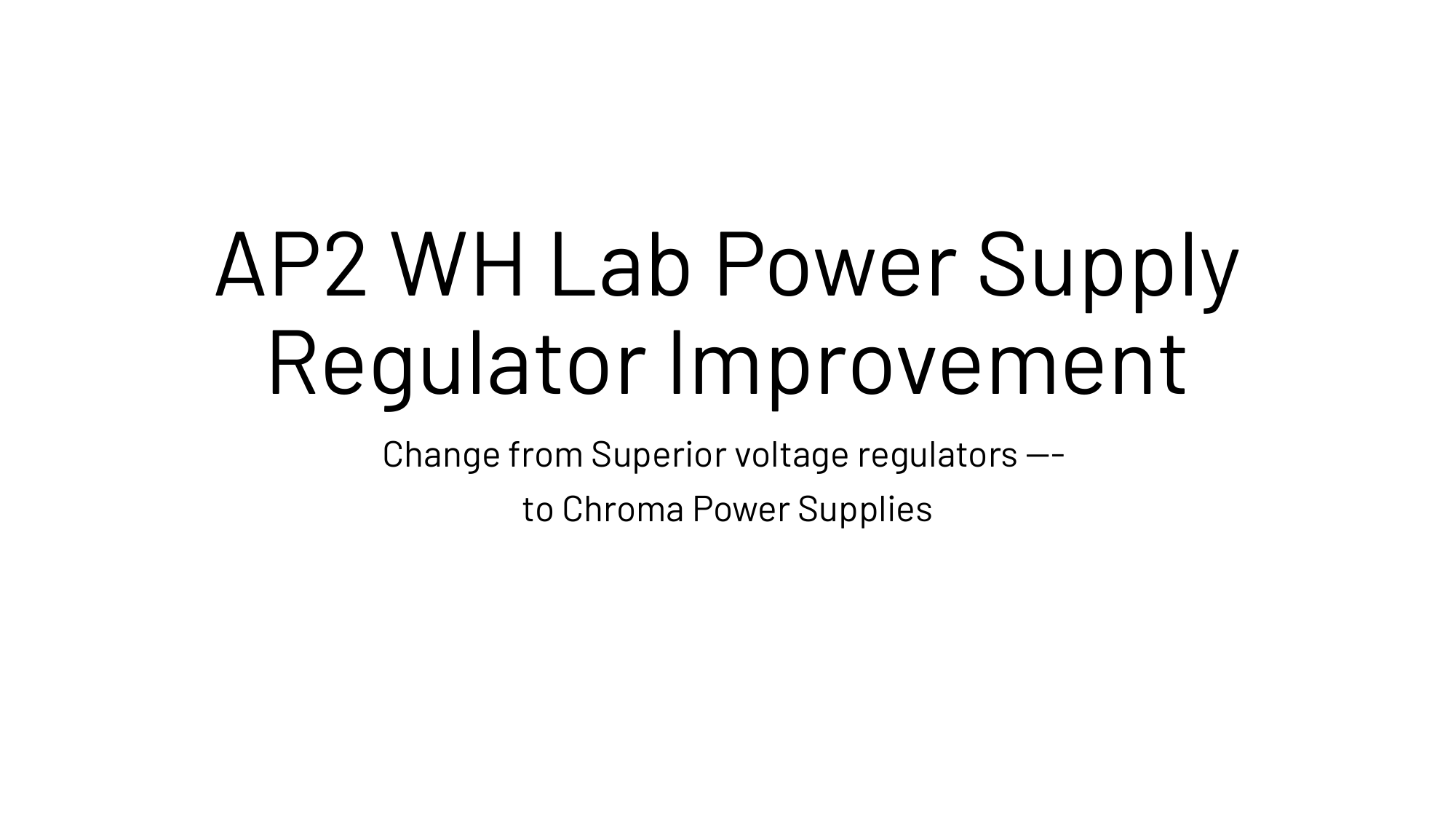

# AP2 WH Lab Power Supply Regulator Improvement
Change from Superior voltage regulators ---
to Chroma Power Supplies